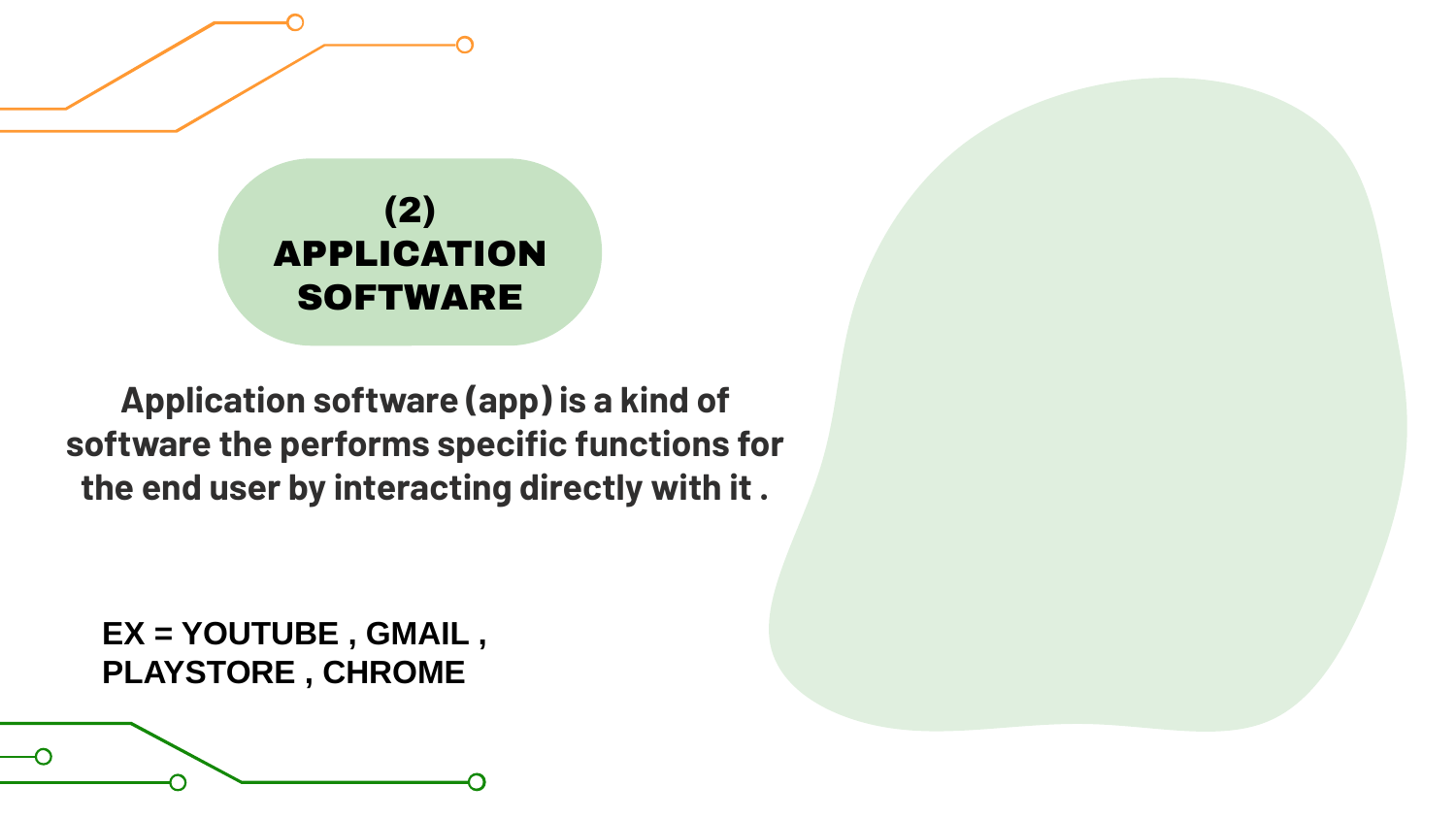

(2) APPLICATION SOFTWARE

Application software (app) is a kind of software the performs specific functions for the end user by interacting directly with it .
EX = YOUTUBE , GMAIL , PLAYSTORE , CHROME